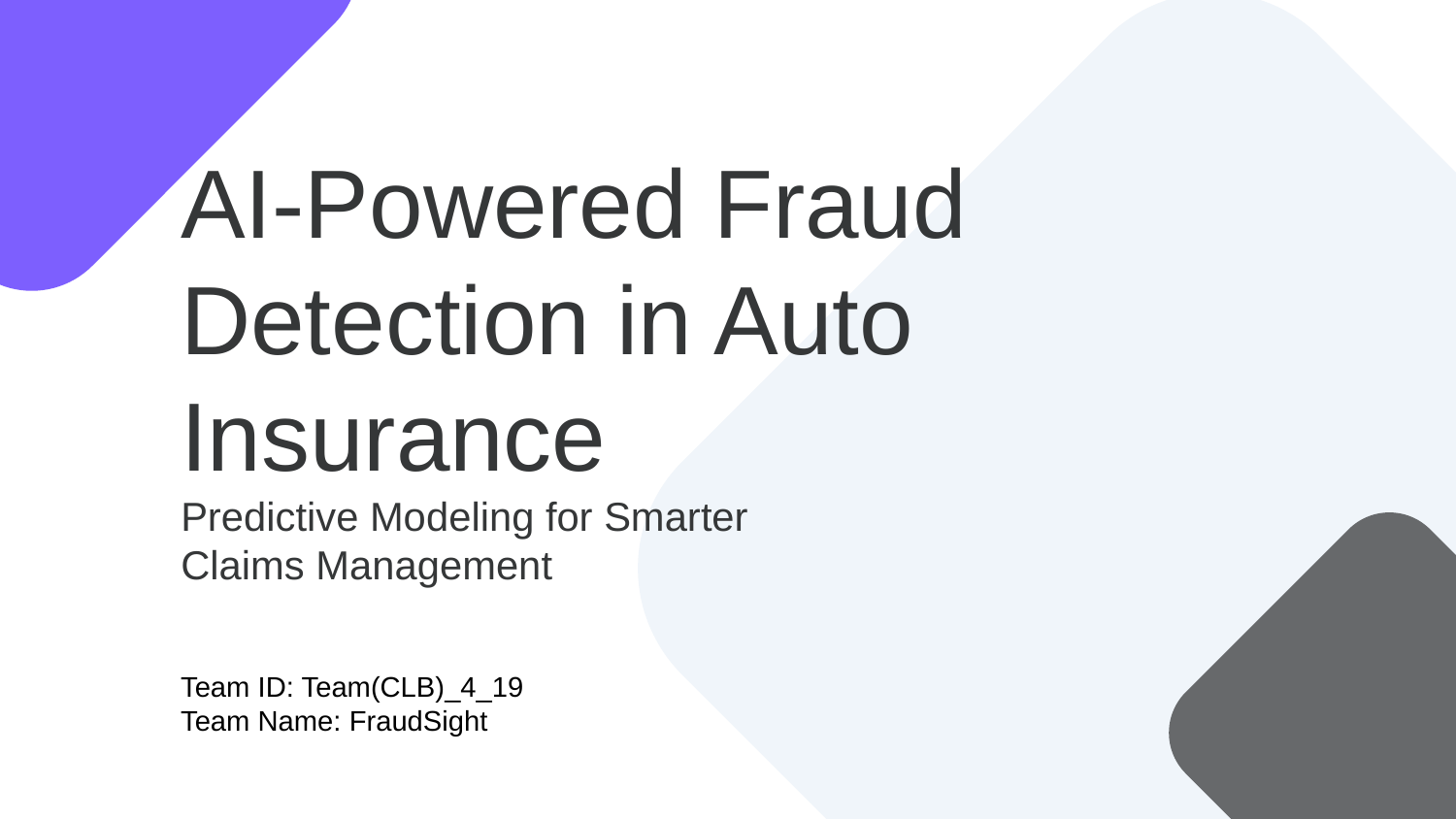

# AI-Powered Fraud Detection in Auto Insurance Predictive Modeling for Smarter Claims Management
Team ID: Team(CLB)_4_19
Team Name: FraudSight